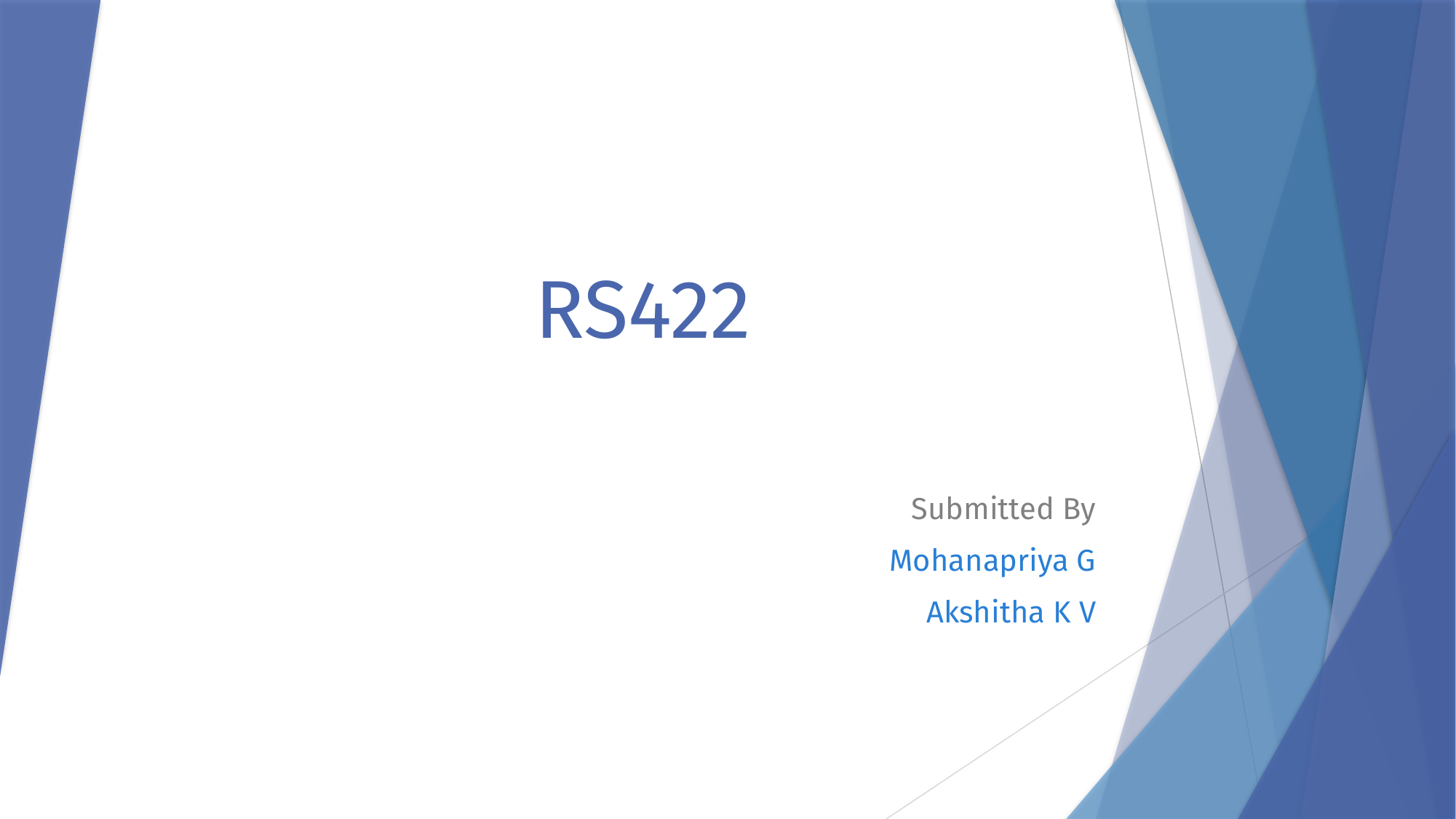

# RS422
Submitted By
Mohanapriya G
Akshitha K V